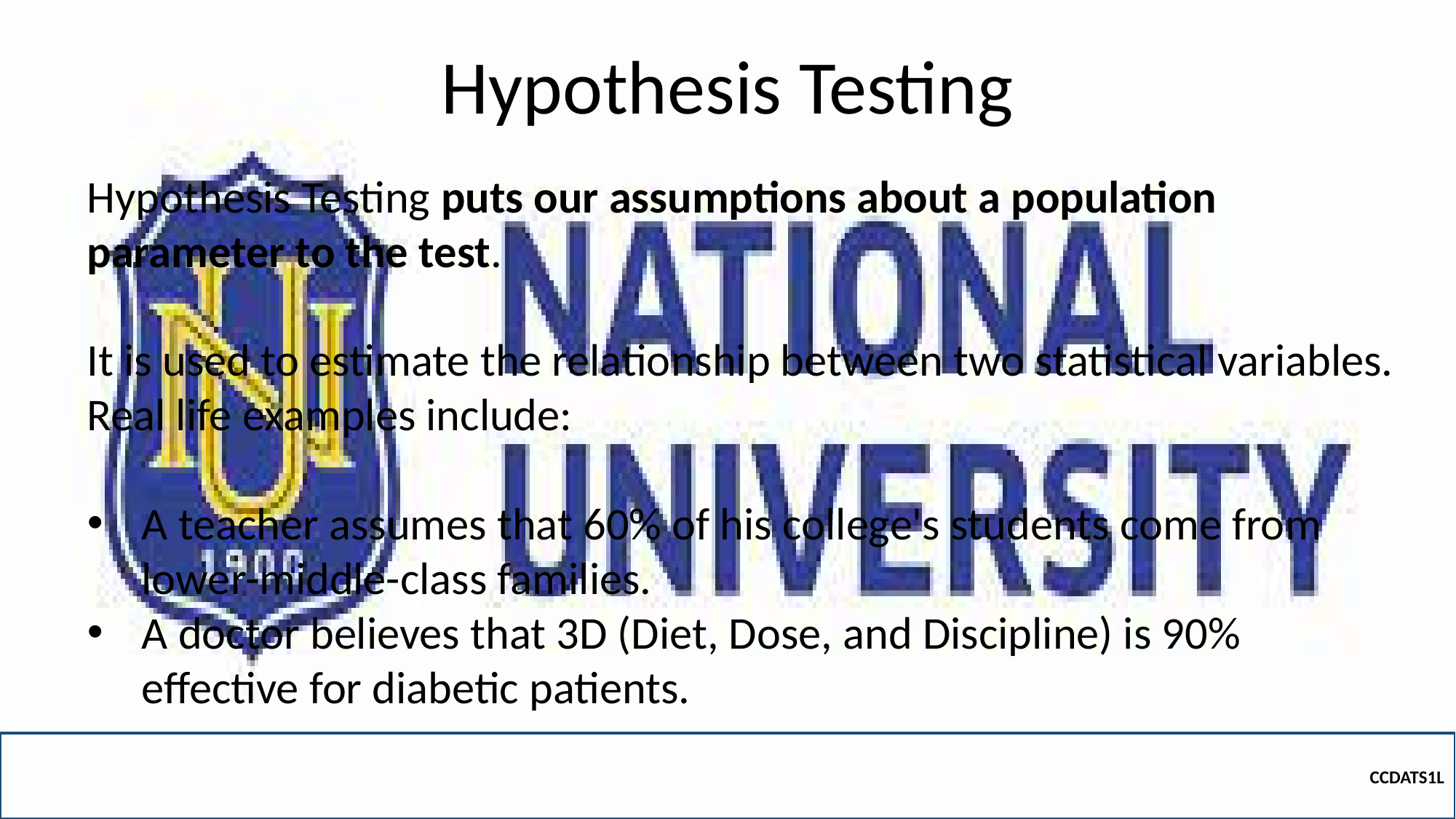

# Hypothesis Testing
Hypothesis Testing puts our assumptions about a population parameter to the test.

It is used to estimate the relationship between two statistical variables. Real life examples include:

A teacher assumes that 60% of his college's students come from lower-middle-class families.
A doctor believes that 3D (Diet, Dose, and Discipline) is 90% effective for diabetic patients.

CCDATS1L